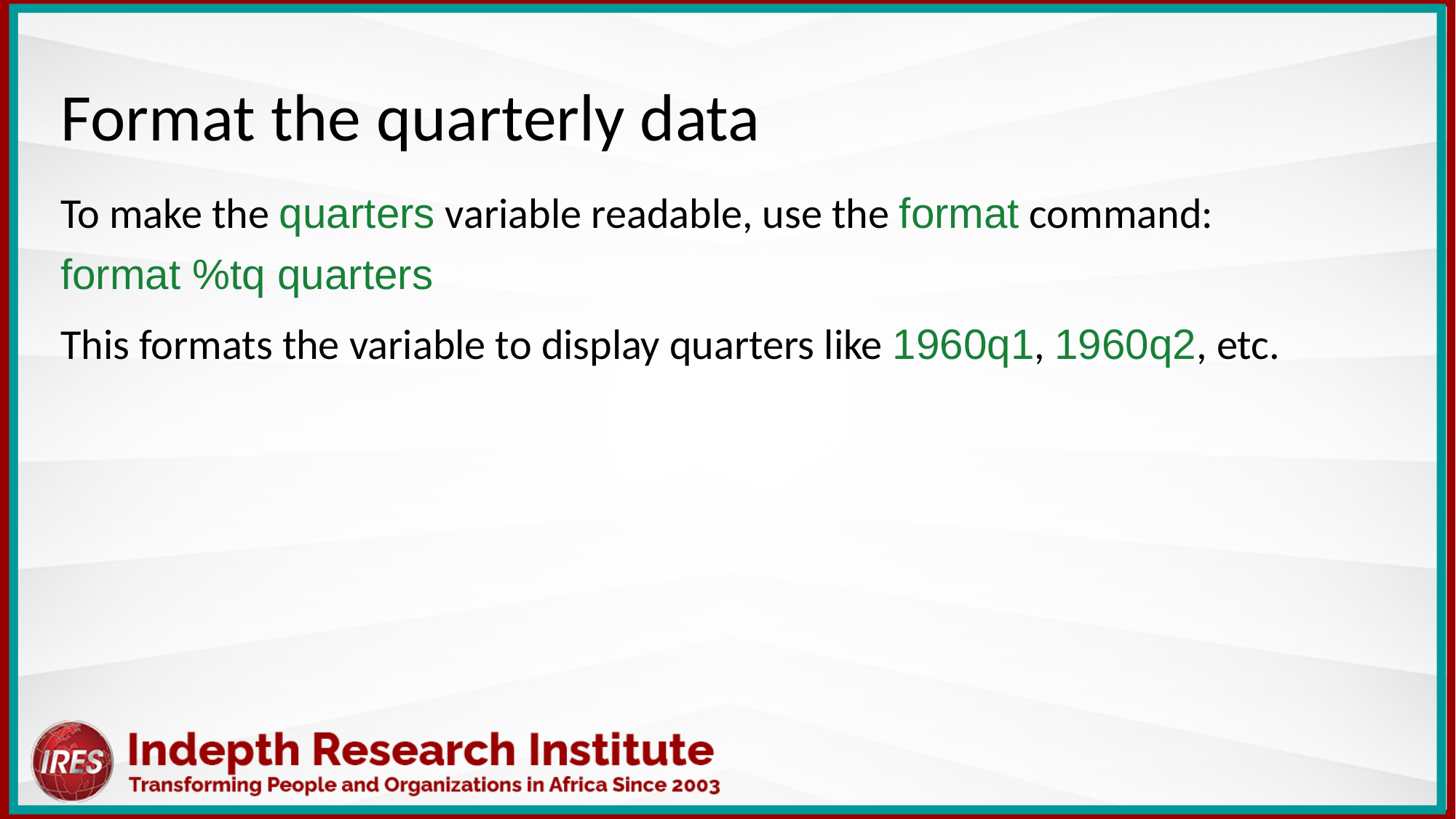

Format the quarterly data
To make the quarters variable readable, use the format command:
format %tq quarters
This formats the variable to display quarters like 1960q1, 1960q2, etc.